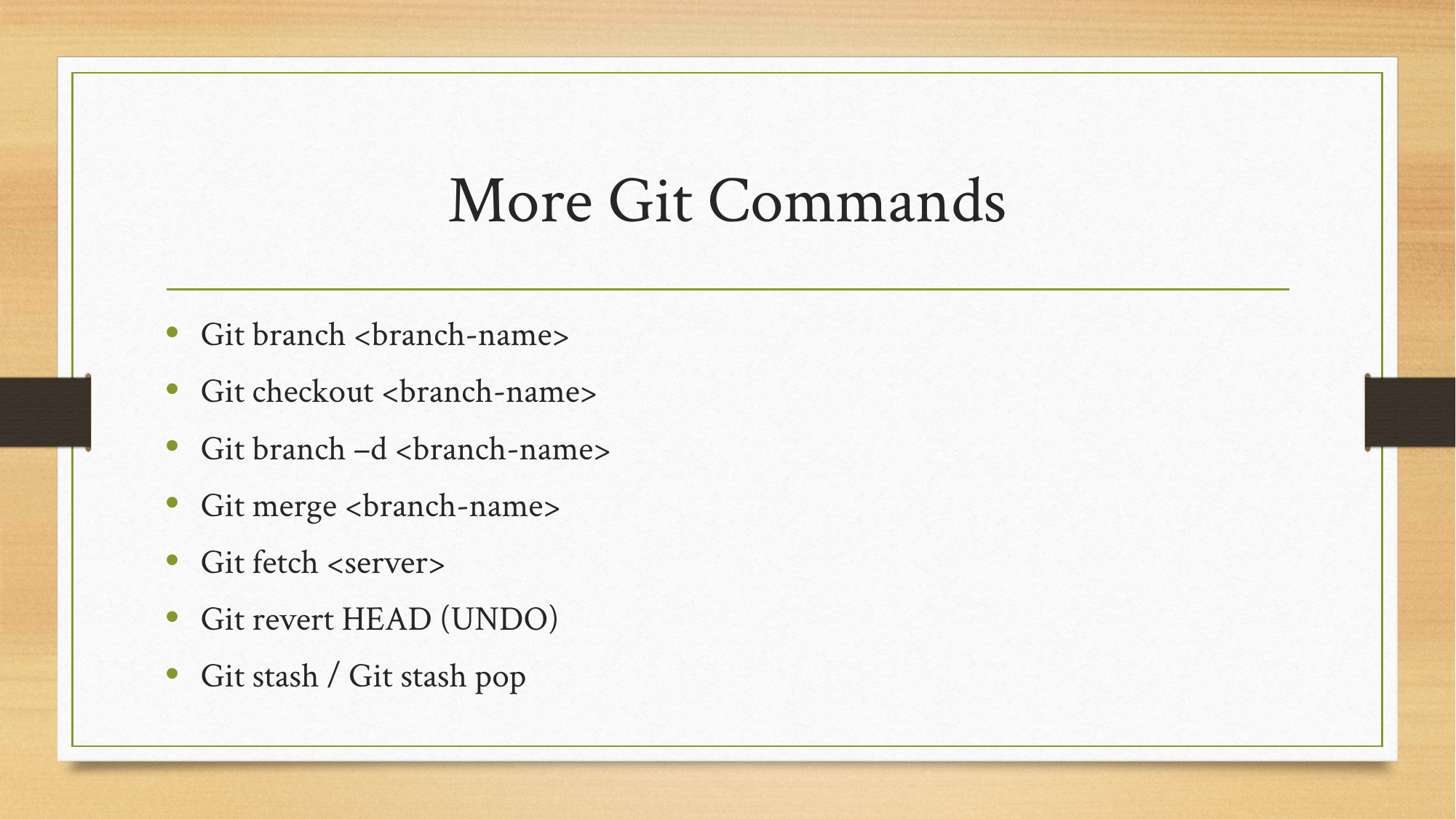

# More Git Commands
Git branch <branch-name>
Git checkout <branch-name>
Git branch –d <branch-name>
Git merge <branch-name>
Git fetch <server>
Git revert HEAD (UNDO)
Git stash / Git stash pop